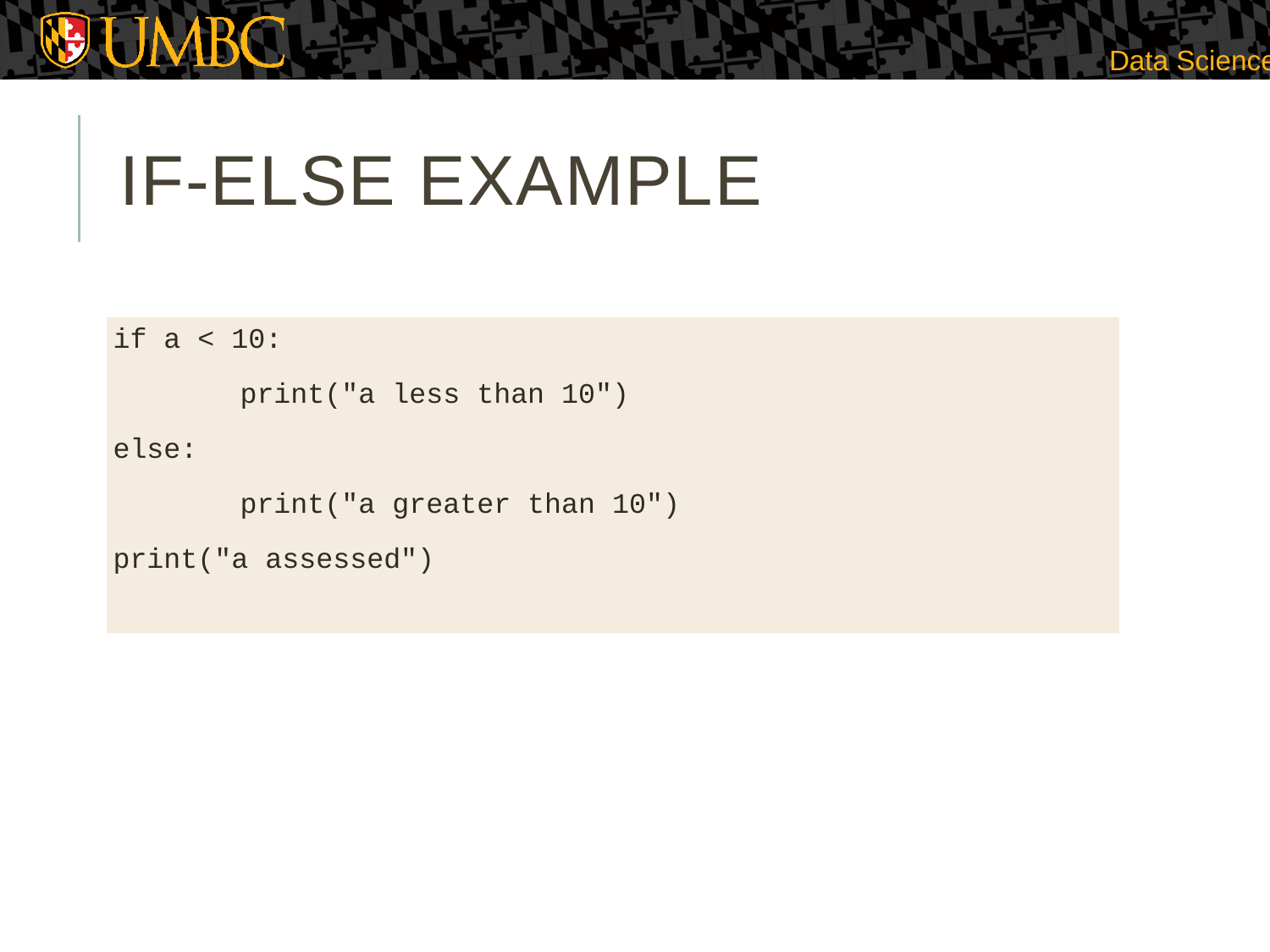

# IF-ELSE Example
if a < 10:
	print("a less than 10")
else:
	print("a greater than 10")
print("a assessed")